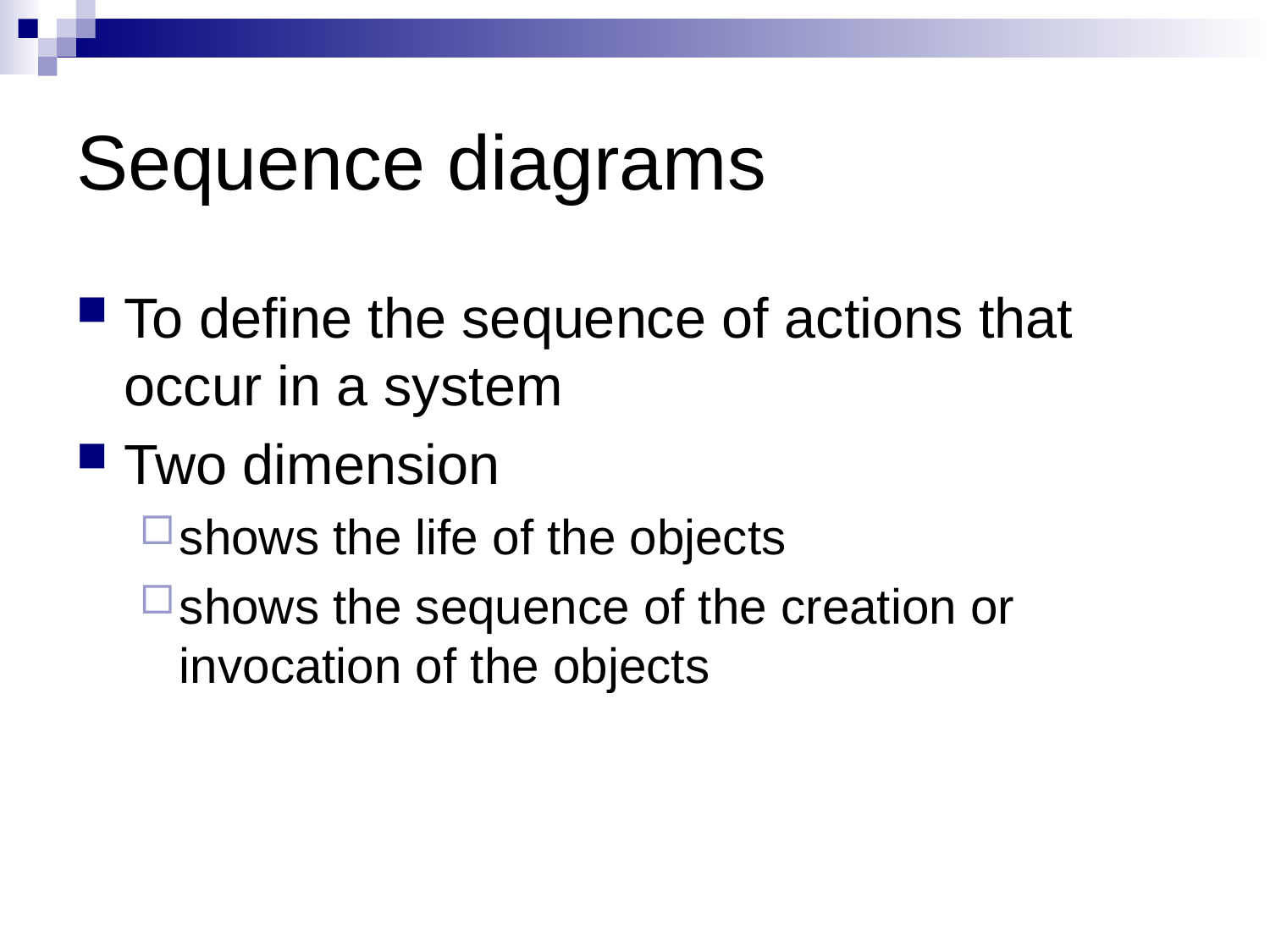

# Sequence diagrams
To define the sequence of actions that occur in a system
Two dimension
shows the life of the objects
shows the sequence of the creation or invocation of the objects